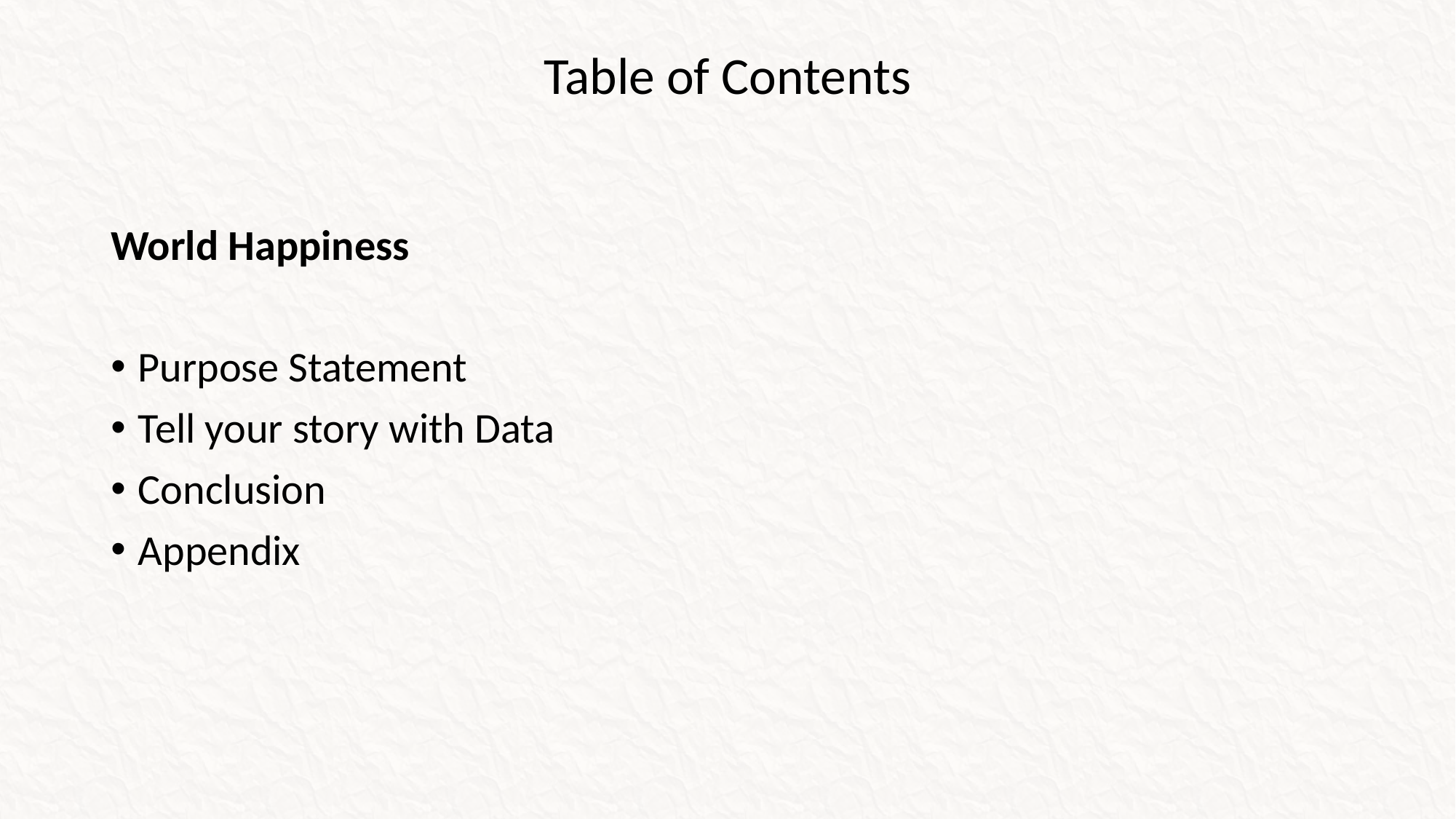

# Table of Contents
World Happiness

Purpose Statement
Tell your story with Data
Conclusion
Appendix